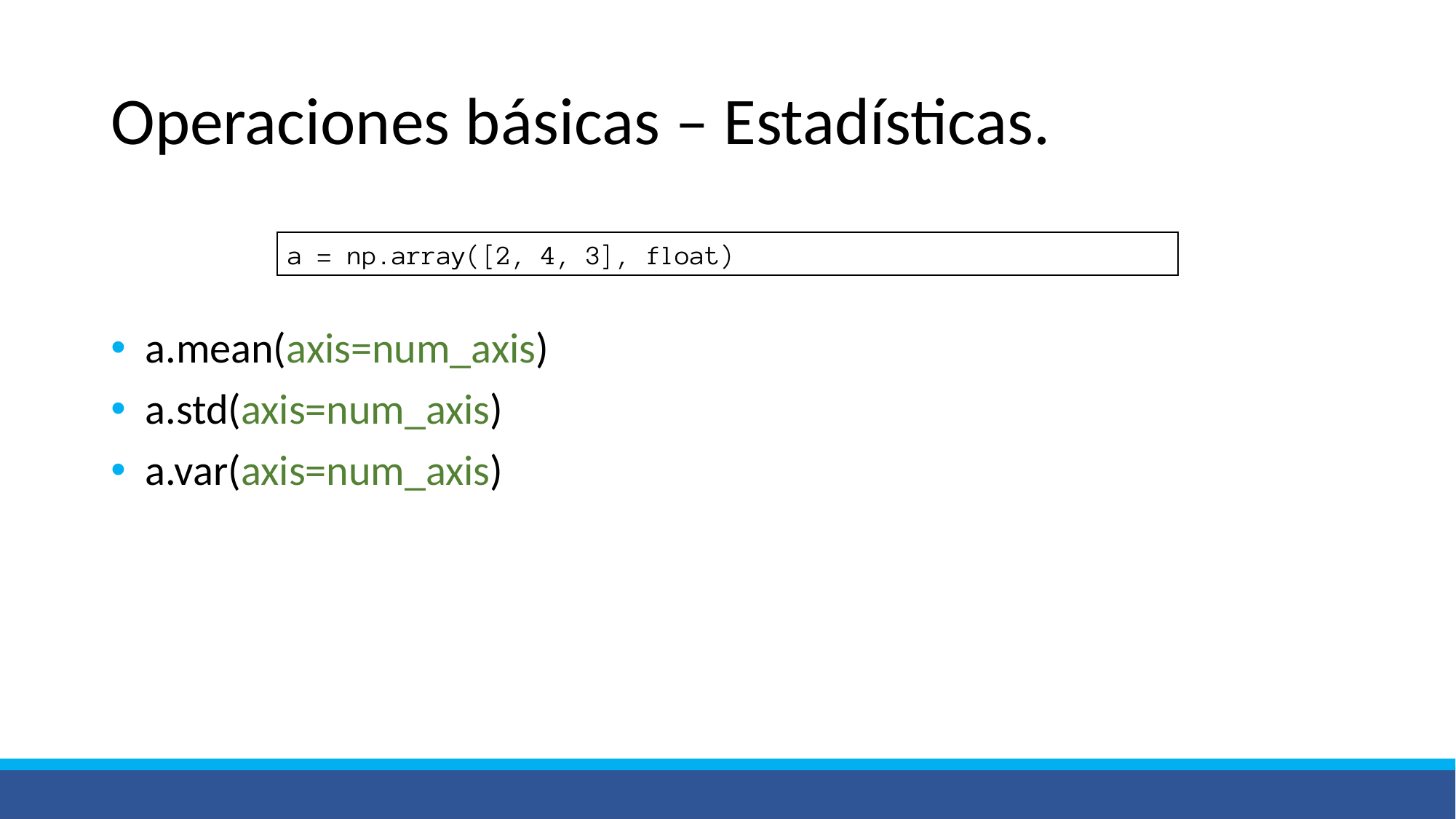

# Operaciones básicas – Estadísticas.
a = np.array([2, 4, 3], float)
a.mean(axis=num_axis)
a.std(axis=num_axis)
a.var(axis=num_axis)